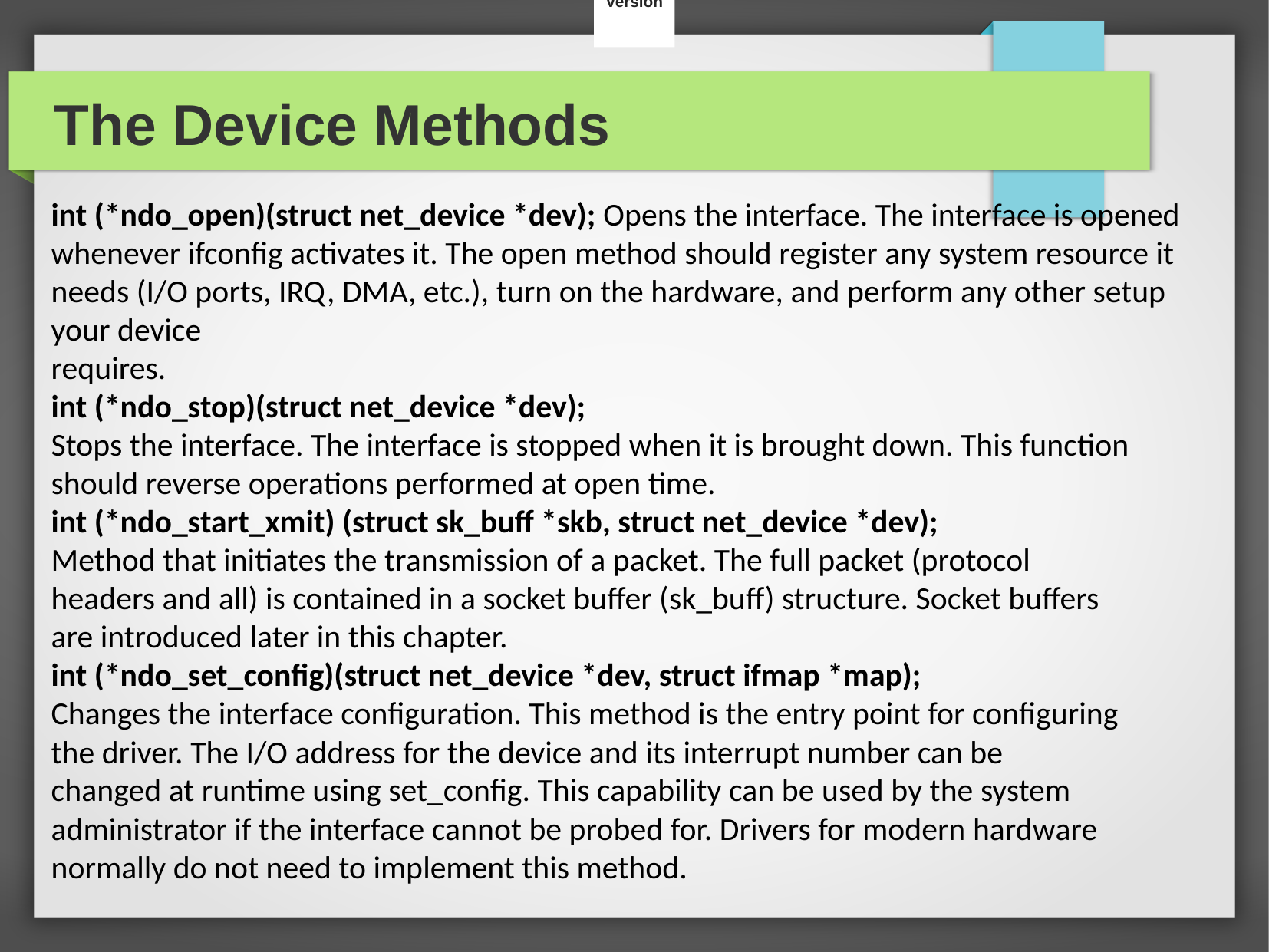

Version

The Device Methods
int (*ndo_open)(struct net_device *dev); Opens the interface. The interface is opened whenever ifconfig activates it. The open method should register any system resource it needs (I/O ports, IRQ, DMA, etc.), turn on the hardware, and perform any other setup your device
requires.
int (*ndo_stop)(struct net_device *dev);
Stops the interface. The interface is stopped when it is brought down. This function
should reverse operations performed at open time.
int (*ndo_start_xmit) (struct sk_buff *skb, struct net_device *dev);
Method that initiates the transmission of a packet. The full packet (protocol
headers and all) is contained in a socket buffer (sk_buff) structure. Socket buffers
are introduced later in this chapter.
int (*ndo_set_config)(struct net_device *dev, struct ifmap *map);
Changes the interface configuration. This method is the entry point for configuring
the driver. The I/O address for the device and its interrupt number can be
changed at runtime using set_config. This capability can be used by the system
administrator if the interface cannot be probed for. Drivers for modern hardware
normally do not need to implement this method.